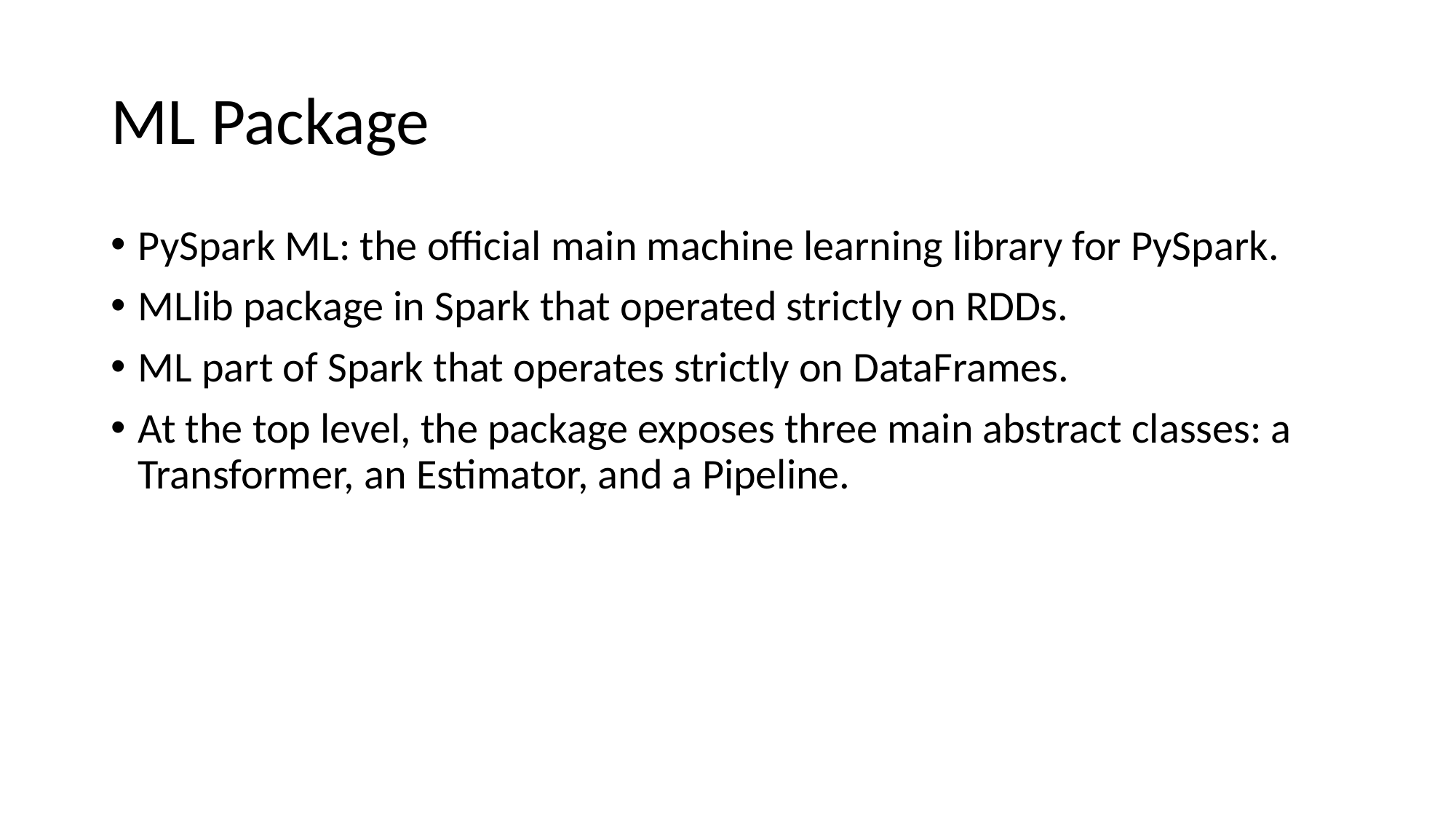

# ML Package
PySpark ML: the official main machine learning library for PySpark.
MLlib package in Spark that operated strictly on RDDs.
ML part of Spark that operates strictly on DataFrames.
At the top level, the package exposes three main abstract classes: a Transformer, an Estimator, and a Pipeline.